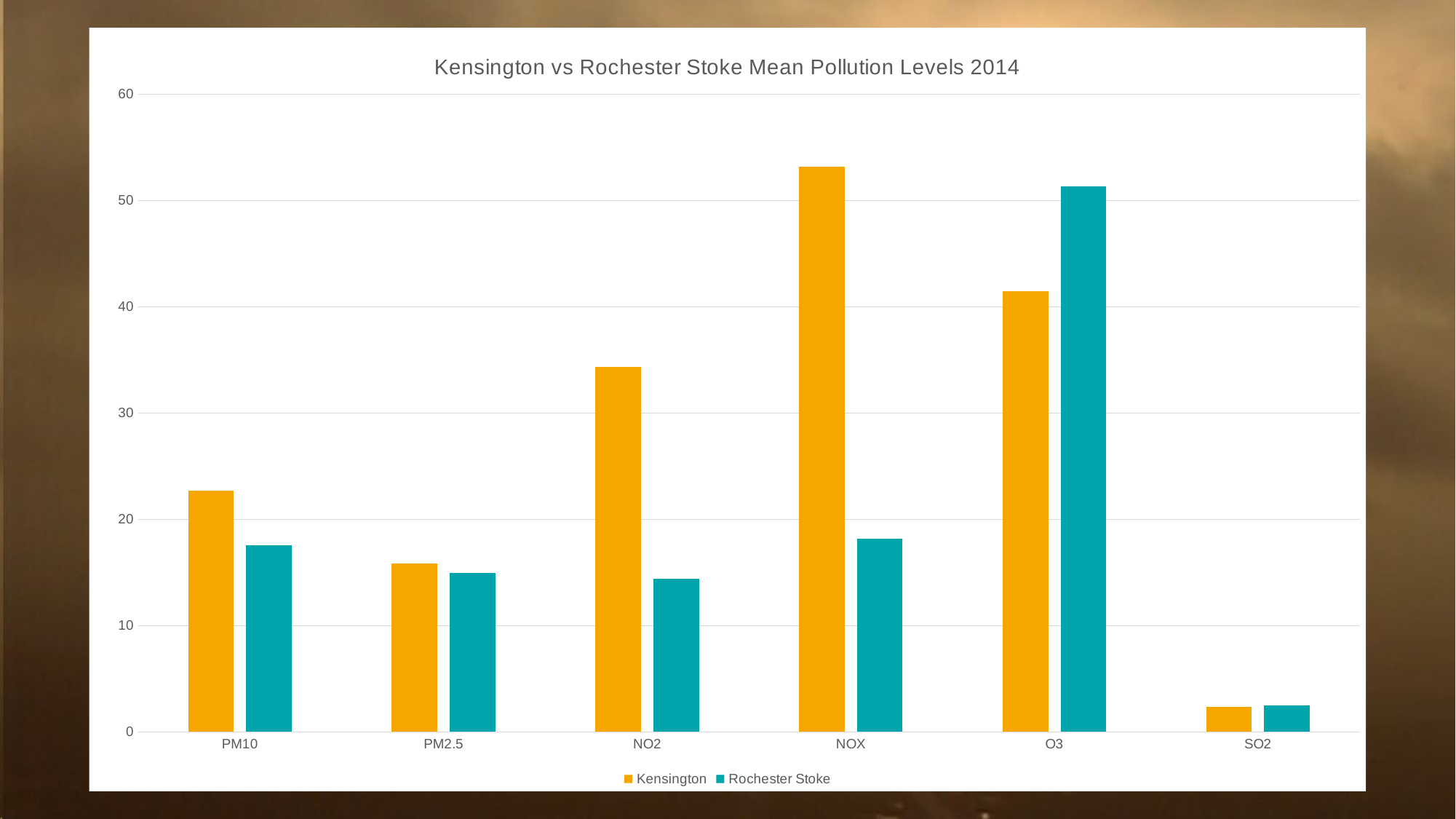

### Chart: Kensington vs Rochester Stoke Mean Pollution Levels 2014

| Category | Kensington | Rochester Stoke |
|---|---|---|
| PM10 | 22.73104 | 17.59111 |
| PM2.5 | 15.87907 | 14.9634 |
| NO2 | 34.38167 | 14.40963 |
| NOX | 53.18113 | 18.15718 |
| O3 | 41.4551 | 51.37235 |
| SO2 | 2.352982 | 2.500879 |